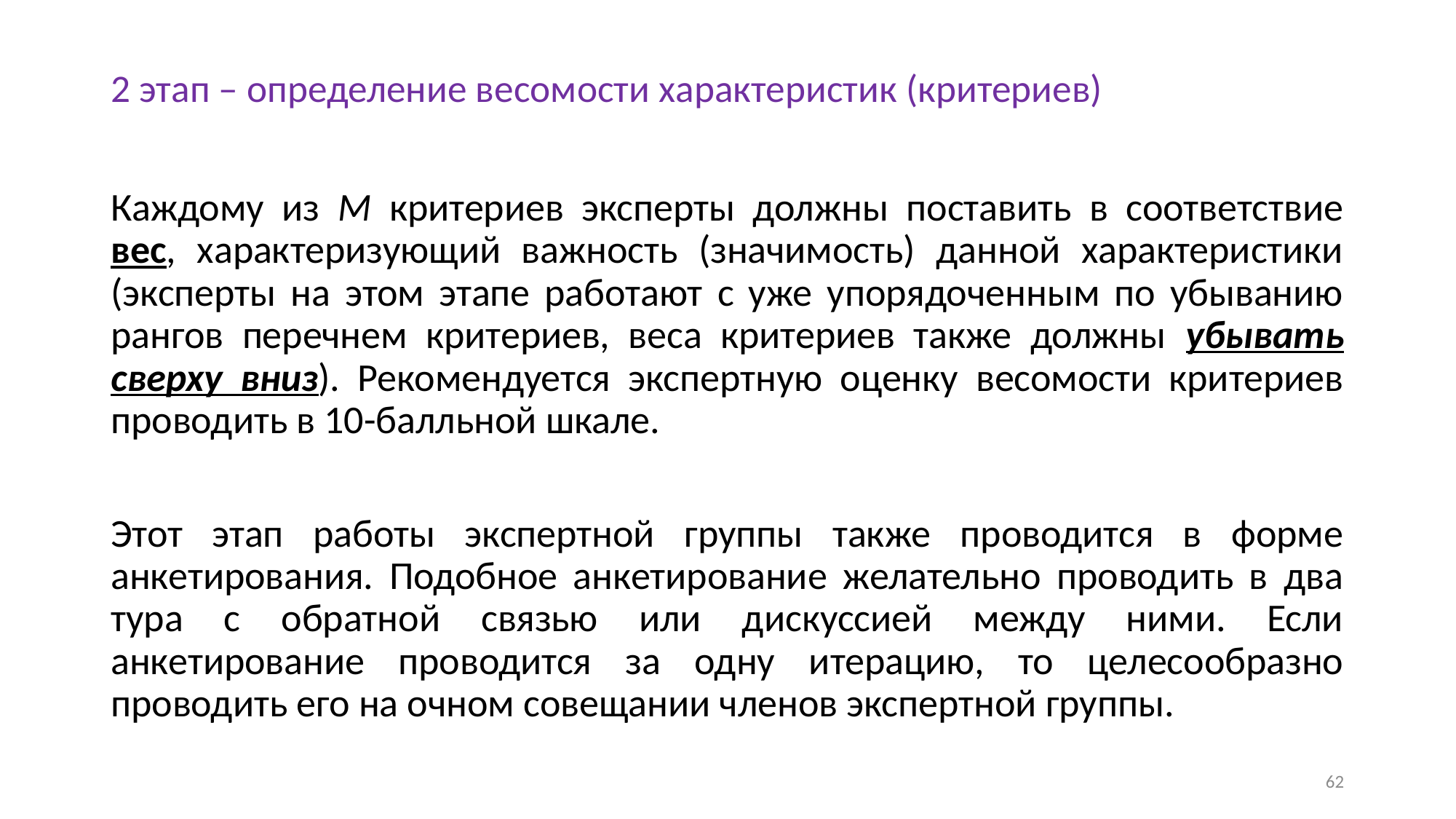

# 2 этап – определение весомости характеристик (критериев)
Каждому из M критериев эксперты должны поставить в соответствие вес, характеризующий важность (значимость) данной характеристики (эксперты на этом этапе работают с уже упорядоченным по убыванию рангов перечнем критериев, веса критериев также должны убывать сверху вниз). Рекомендуется экспертную оценку весомости критериев проводить в 10-балльной шкале.

Этот этап работы экспертной группы также проводится в форме анкетирования. Подобное анкетирование желательно проводить в два тура с обратной связью или дискуссией между ними. Если анкетирование проводится за одну итерацию, то целесообразно проводить его на очном совещании членов экспертной группы.
62